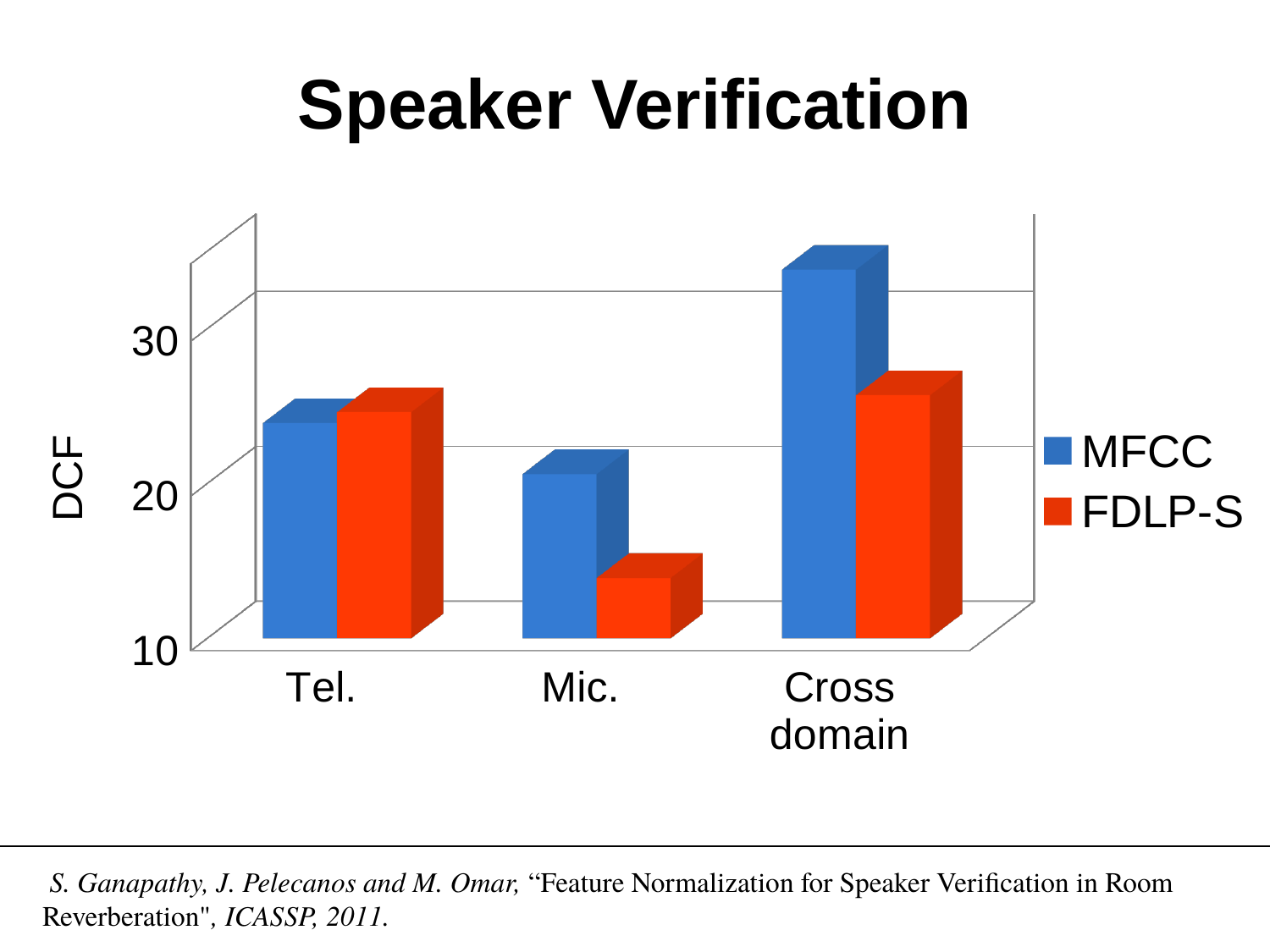

# Speaker Verification

[unsupported chart]

 S. Ganapathy, J. Pelecanos and M. Omar, “Feature Normalization for Speaker Verification in Room Reverberation", ICASSP, 2011.